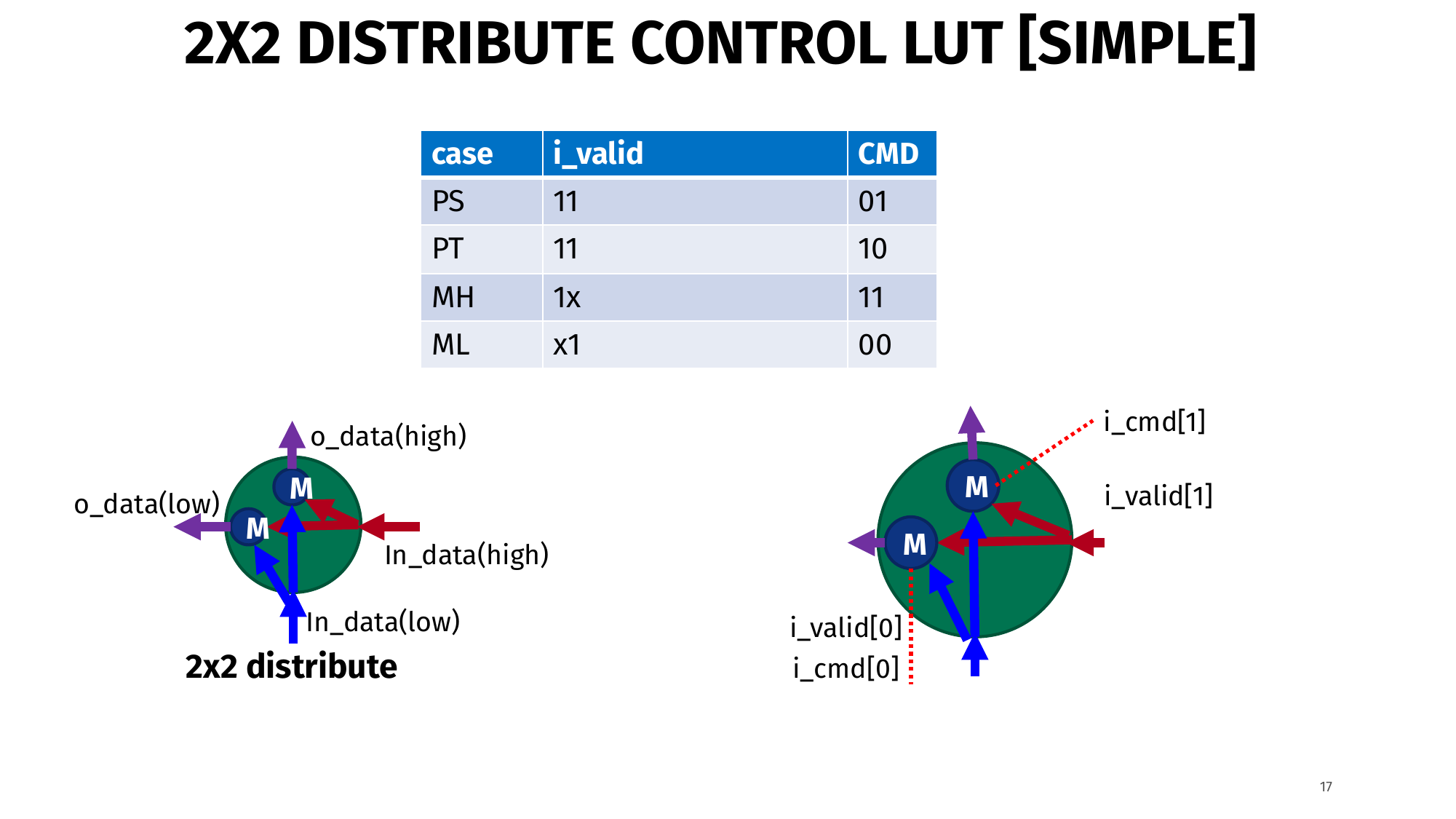

# 2x2 distribute control lut [Simple]
| case | i\_valid | CMD |
| --- | --- | --- |
| PS | 11 | 01 |
| PT | 11 | 10 |
| MH | 1x | 11 |
| ML | x1 | 00 |
i_cmd[1]

M
M
o_data(high)

M
M
i_valid[1]
o_data(low)
In_data(high)
In_data(low)
i_valid[0]
2x2 distribute
i_cmd[0]